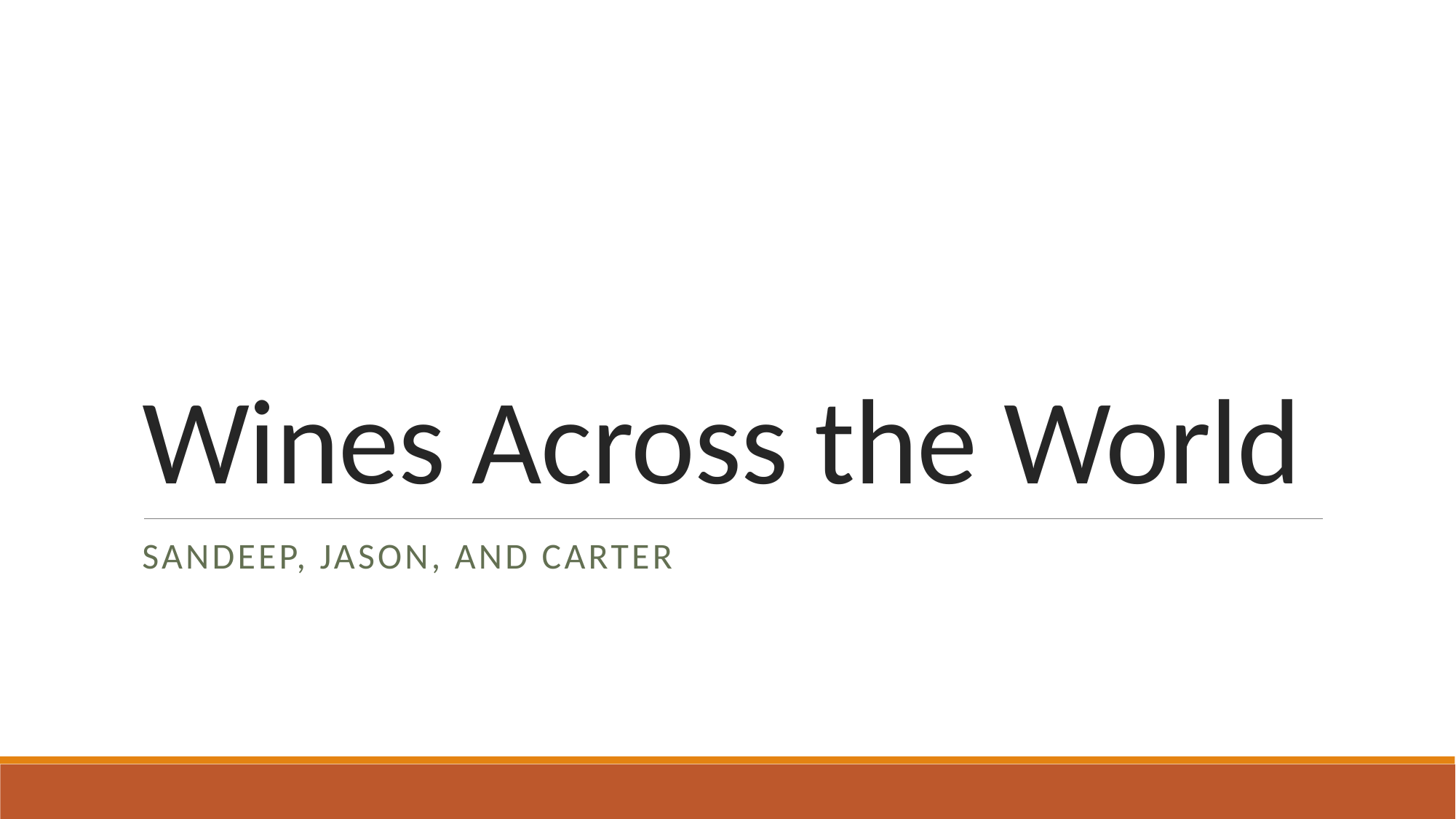

# Wines Across the World
Sandeep, Jason, and Carter